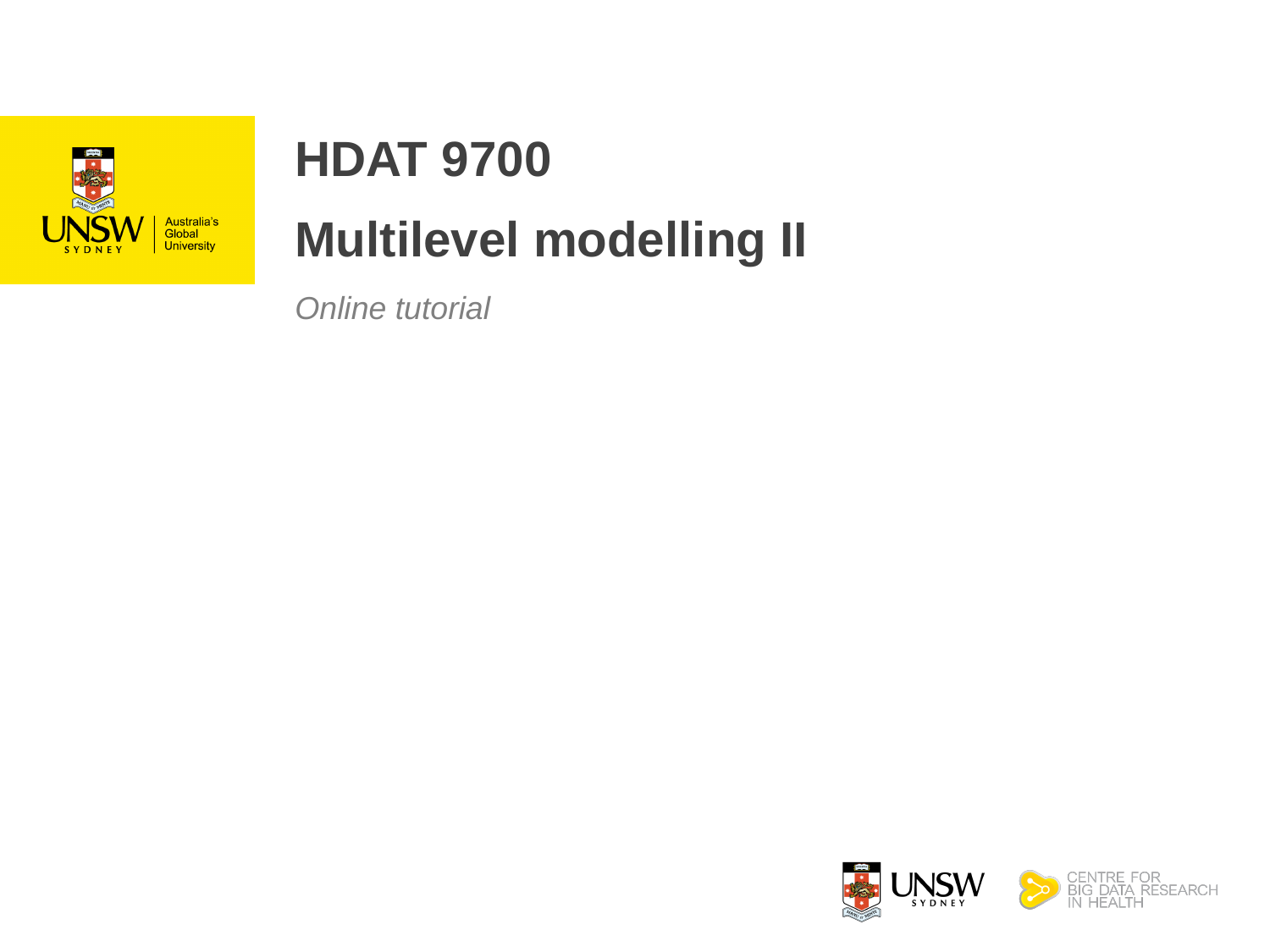

HDAT 9700
Multilevel modelling II
Online tutorial